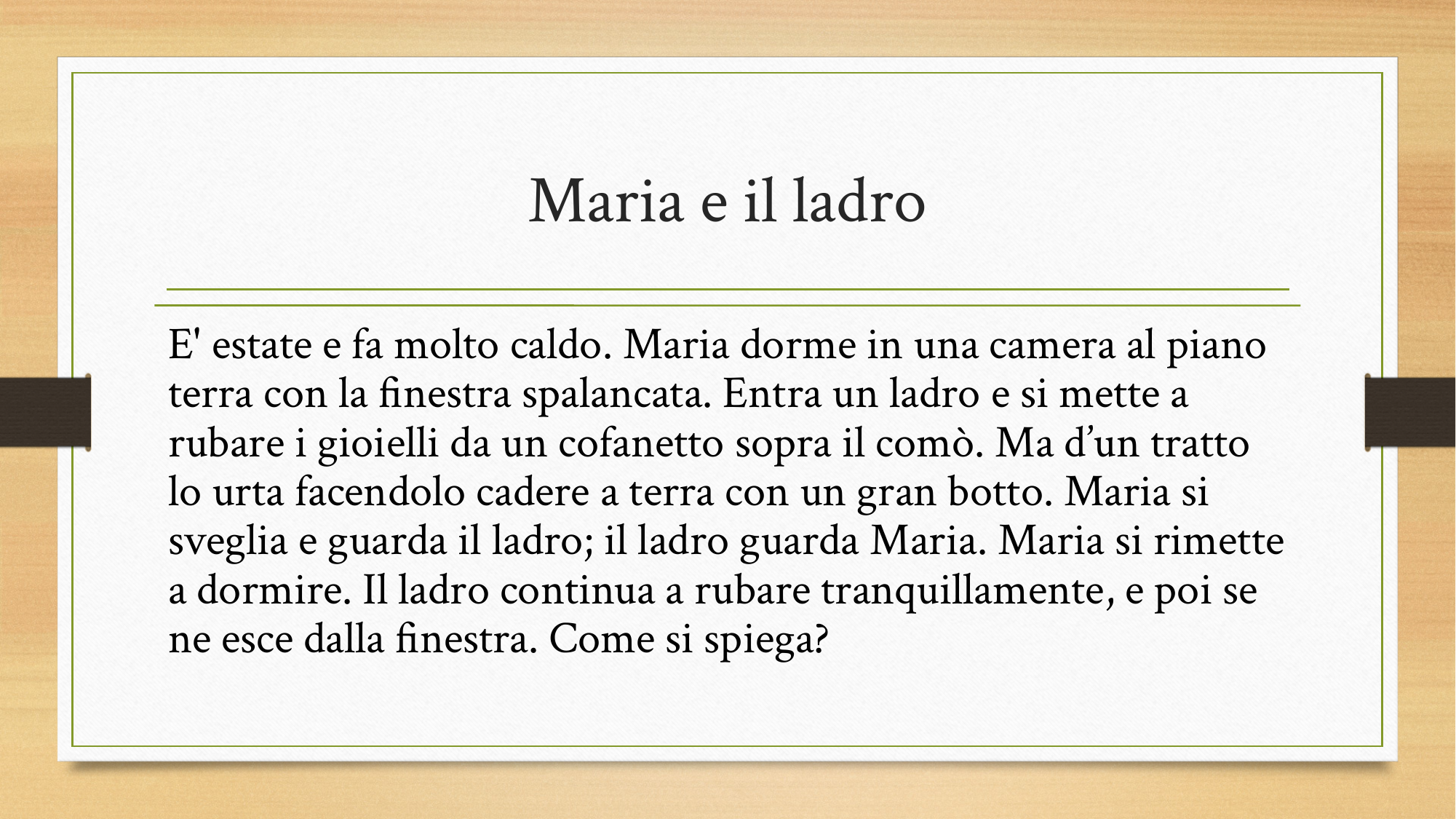

# Maria e il ladro
E' estate e fa molto caldo. Maria dorme in una camera al piano terra con la finestra spalancata. Entra un ladro e si mette a rubare i gioielli da un cofanetto sopra il comò. Ma d’un tratto lo urta facendolo cadere a terra con un gran botto. Maria si sveglia e guarda il ladro; il ladro guarda Maria. Maria si rimette a dormire. Il ladro continua a rubare tranquillamente, e poi se ne esce dalla finestra. Come si spiega?